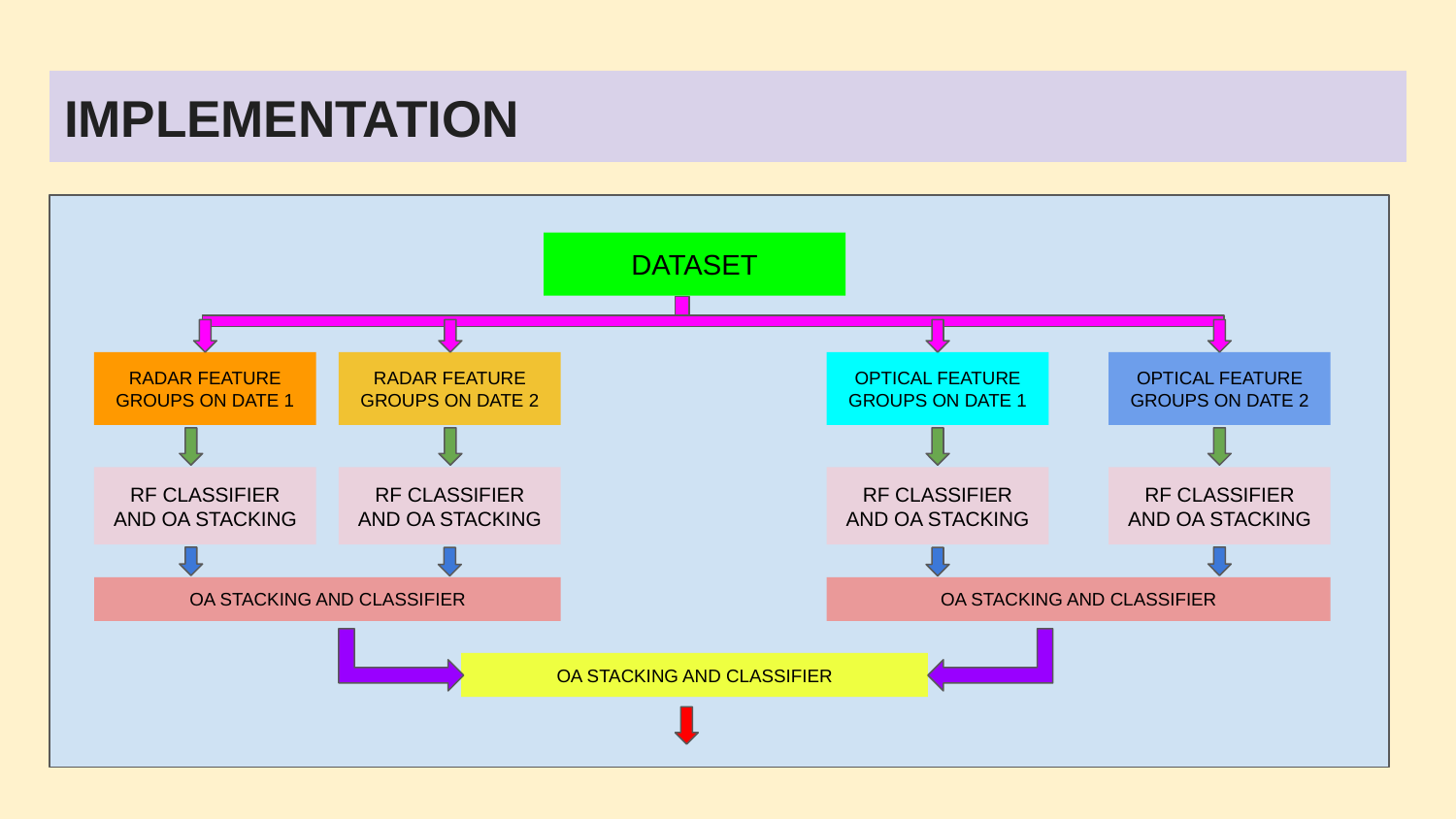

# IMPLEMENTATION

DATASET

RADAR FEATURE GROUPS ON DATE 1
RADAR FEATURE GROUPS ON DATE 2
OPTICAL FEATURE GROUPS ON DATE 1
OPTICAL FEATURE GROUPS ON DATE 2

RF CLASSIFIER AND OA STACKING
RF CLASSIFIER AND OA STACKING
RF CLASSIFIER AND OA STACKING
RF CLASSIFIER AND OA STACKING

OA STACKING AND CLASSIFIER
OA STACKING AND CLASSIFIER

OA STACKING AND CLASSIFIER